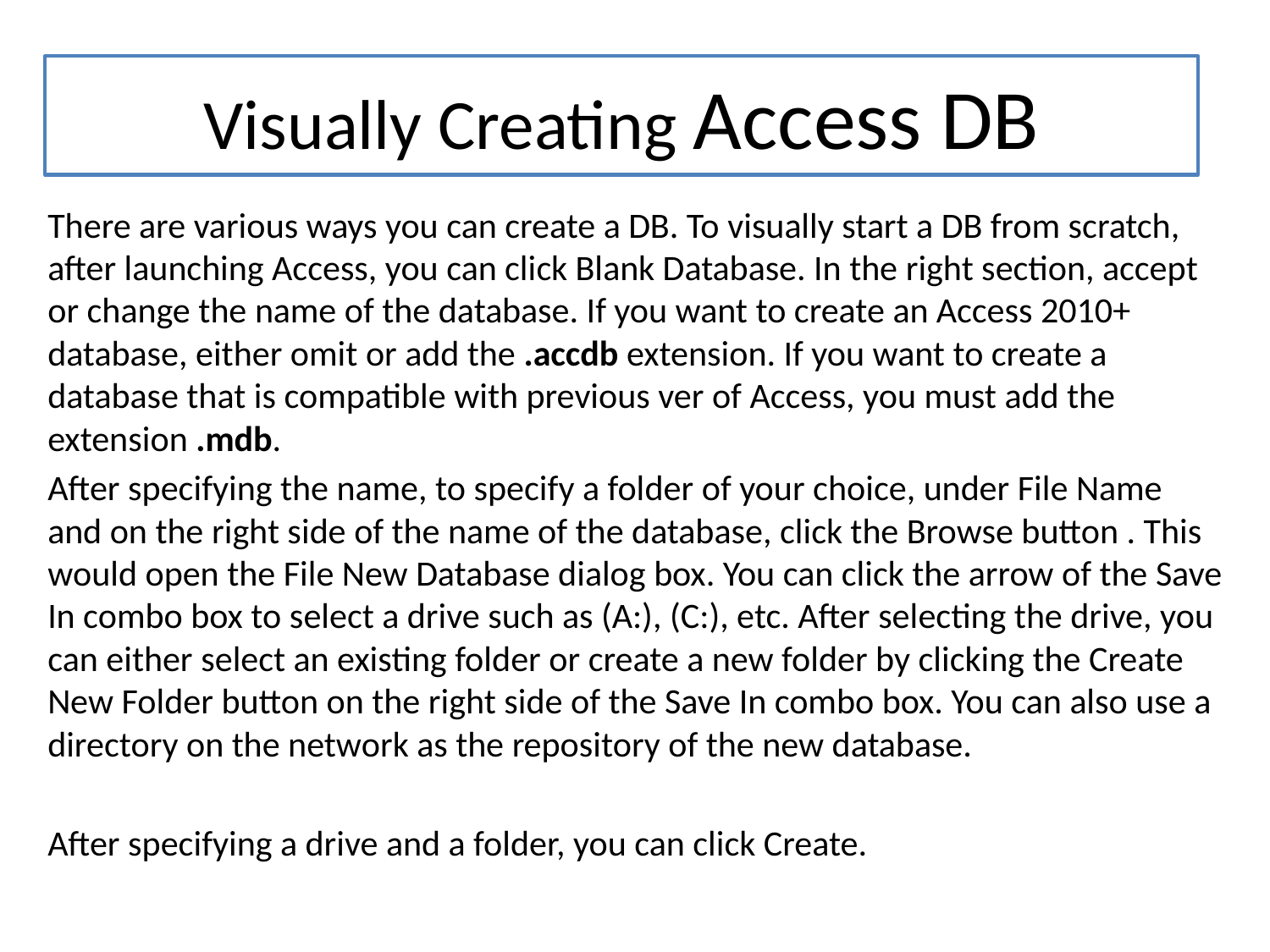

# Visually Creating Access DB
There are various ways you can create a DB. To visually start a DB from scratch, after launching Access, you can click Blank Database. In the right section, accept or change the name of the database. If you want to create an Access 2010+ database, either omit or add the .accdb extension. If you want to create a database that is compatible with previous ver of Access, you must add the extension .mdb.
After specifying the name, to specify a folder of your choice, under File Name and on the right side of the name of the database, click the Browse button . This would open the File New Database dialog box. You can click the arrow of the Save In combo box to select a drive such as (A:), (C:), etc. After selecting the drive, you can either select an existing folder or create a new folder by clicking the Create New Folder button on the right side of the Save In combo box. You can also use a directory on the network as the repository of the new database.

After specifying a drive and a folder, you can click Create.